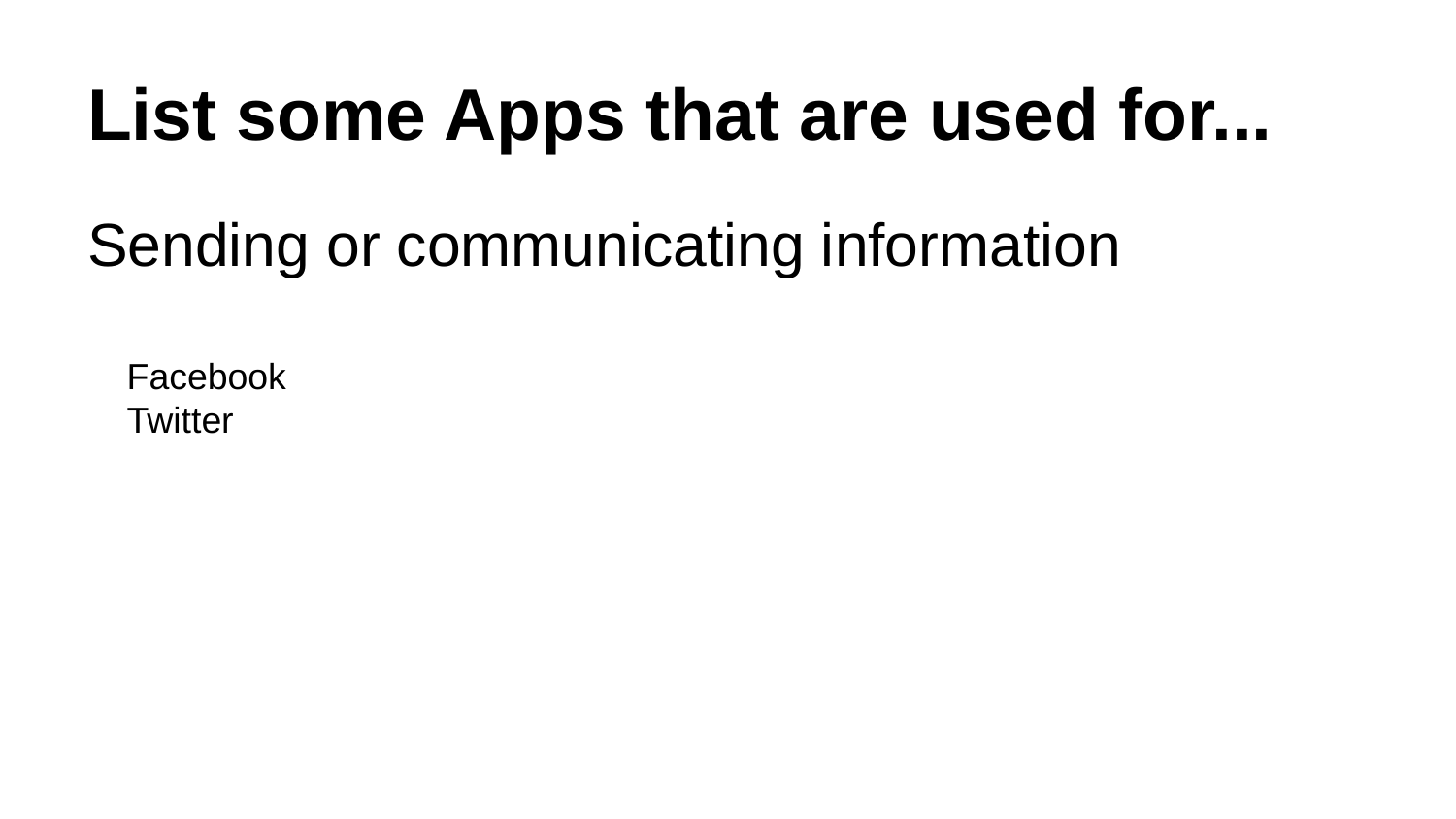

# List some Apps that are used for...
Sending or communicating information

Facebook
Twitter